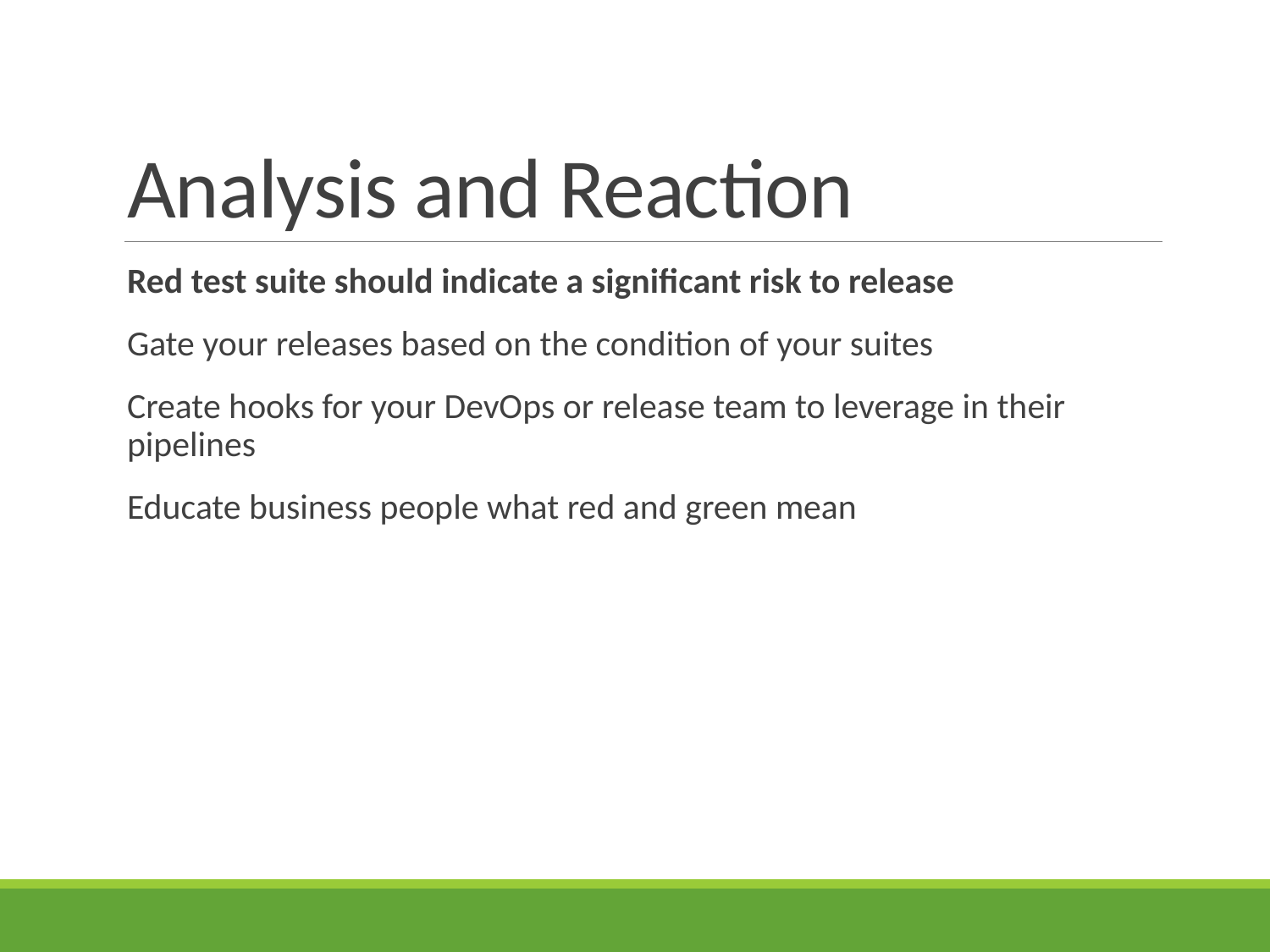

# Analysis and Reaction
Red test suite should indicate a significant risk to release
Gate your releases based on the condition of your suites
Create hooks for your DevOps or release team to leverage in their pipelines
Educate business people what red and green mean